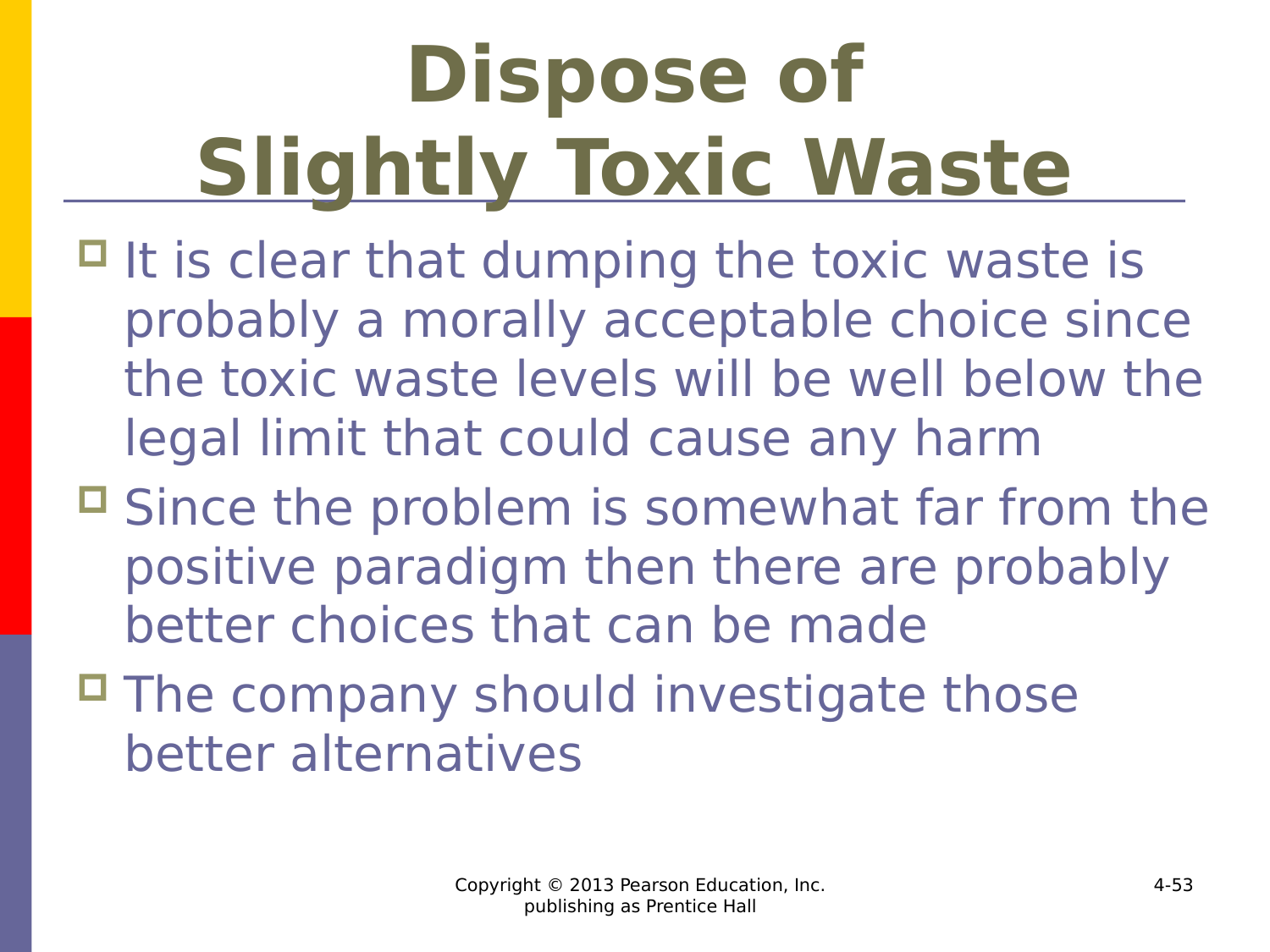

# Dispose of Slightly Toxic Waste
It is clear that dumping the toxic waste is probably a morally acceptable choice since the toxic waste levels will be well below the legal limit that could cause any harm
Since the problem is somewhat far from the positive paradigm then there are probably better choices that can be made
The company should investigate those better alternatives
Copyright © 2013 Pearson Education, Inc. publishing as Prentice Hall
4-53